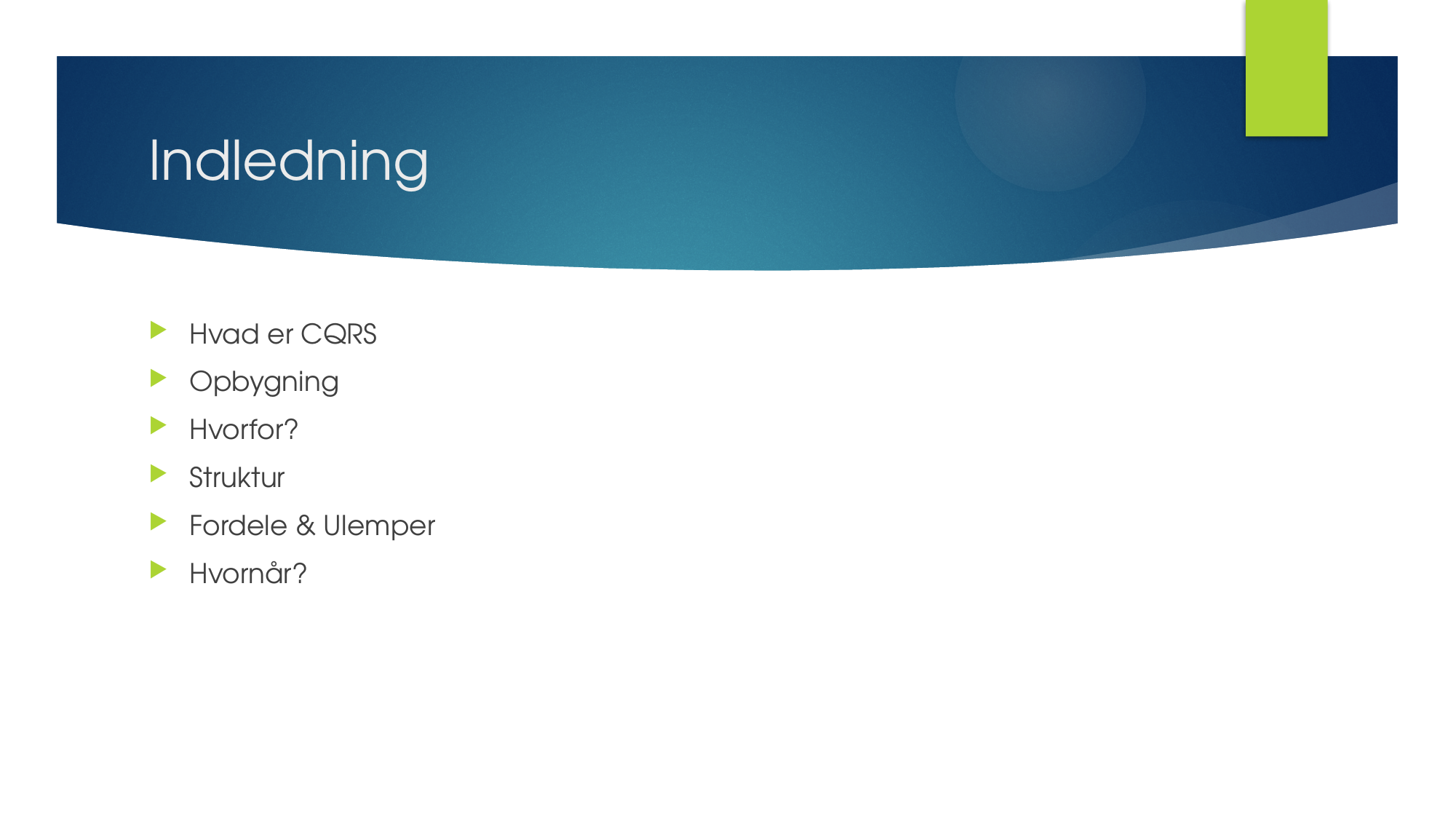

# Indledning
Hvad er CQRS
Opbygning
Hvorfor?
Struktur
Fordele & Ulemper
Hvornår?